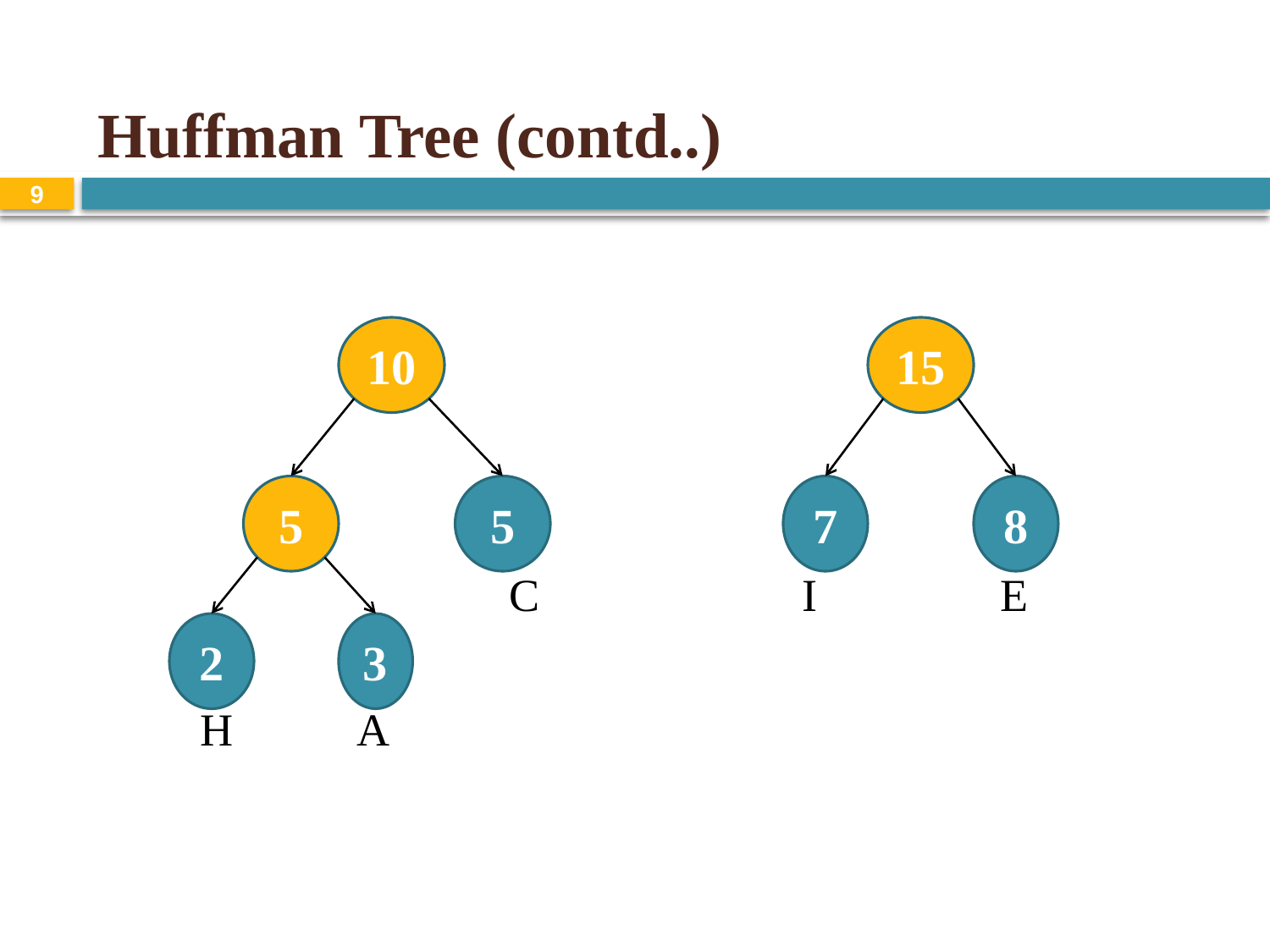

# Huffman Tree (contd..)
9

                                    C                       I                E

         H           A

10
15
5
5
7
8
2
3